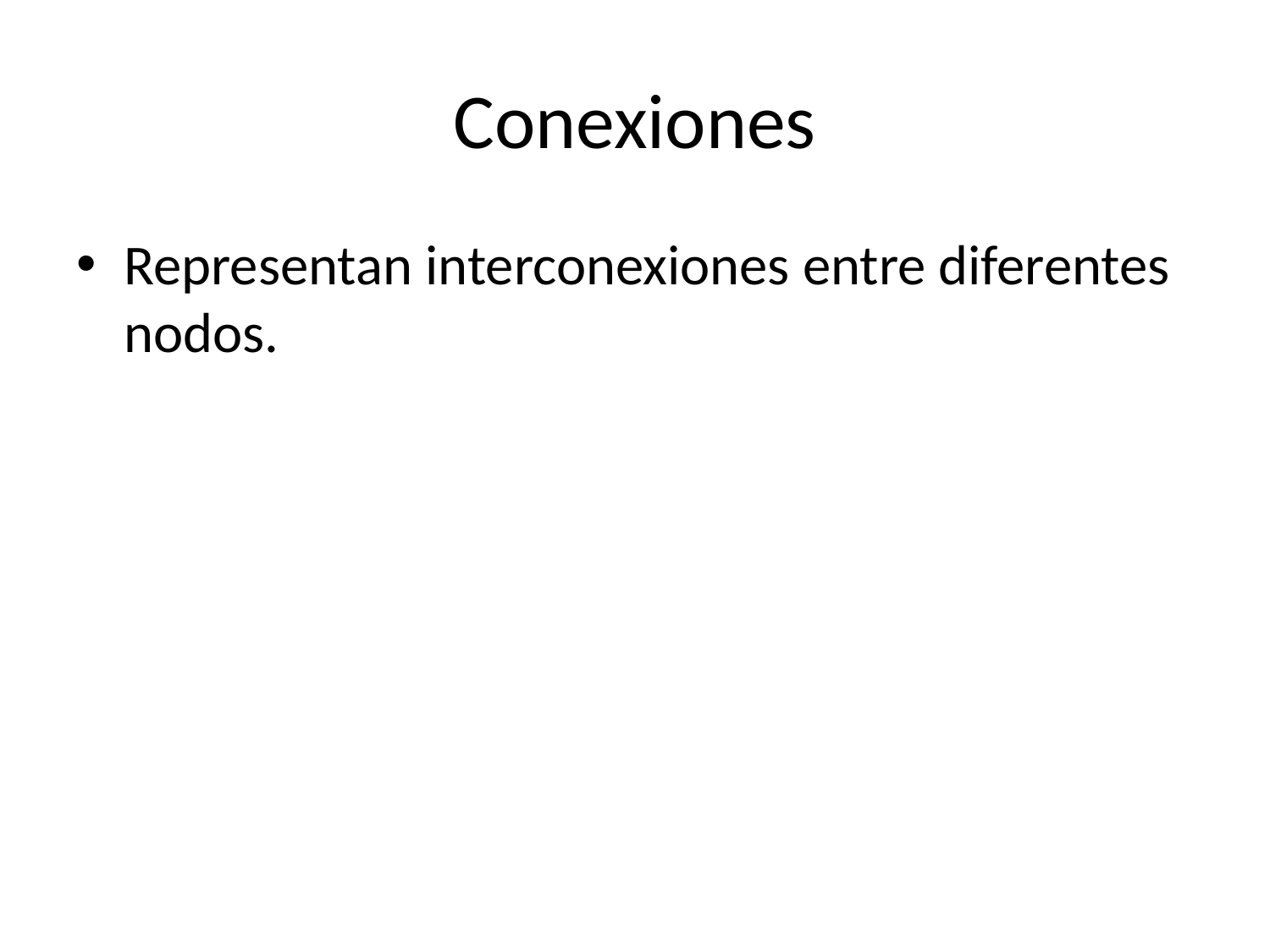

# Conexiones
Representan interconexiones entre diferentes nodos.